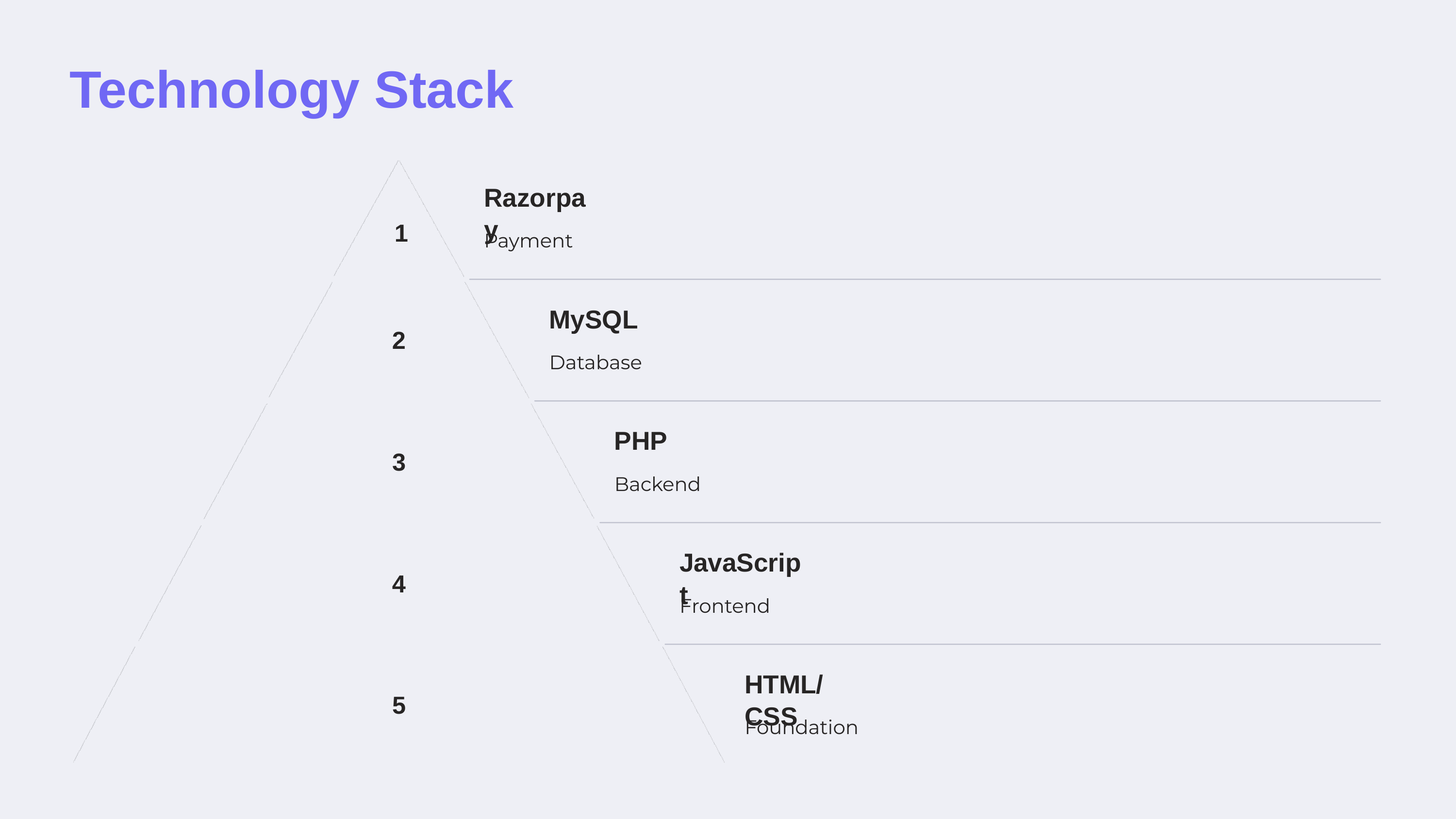

Technology Stack

Razorpay

1

Payment

MySQL

2

Database

PHP

3

Backend

JavaScript

4

Frontend

HTML/CSS

5

Foundation